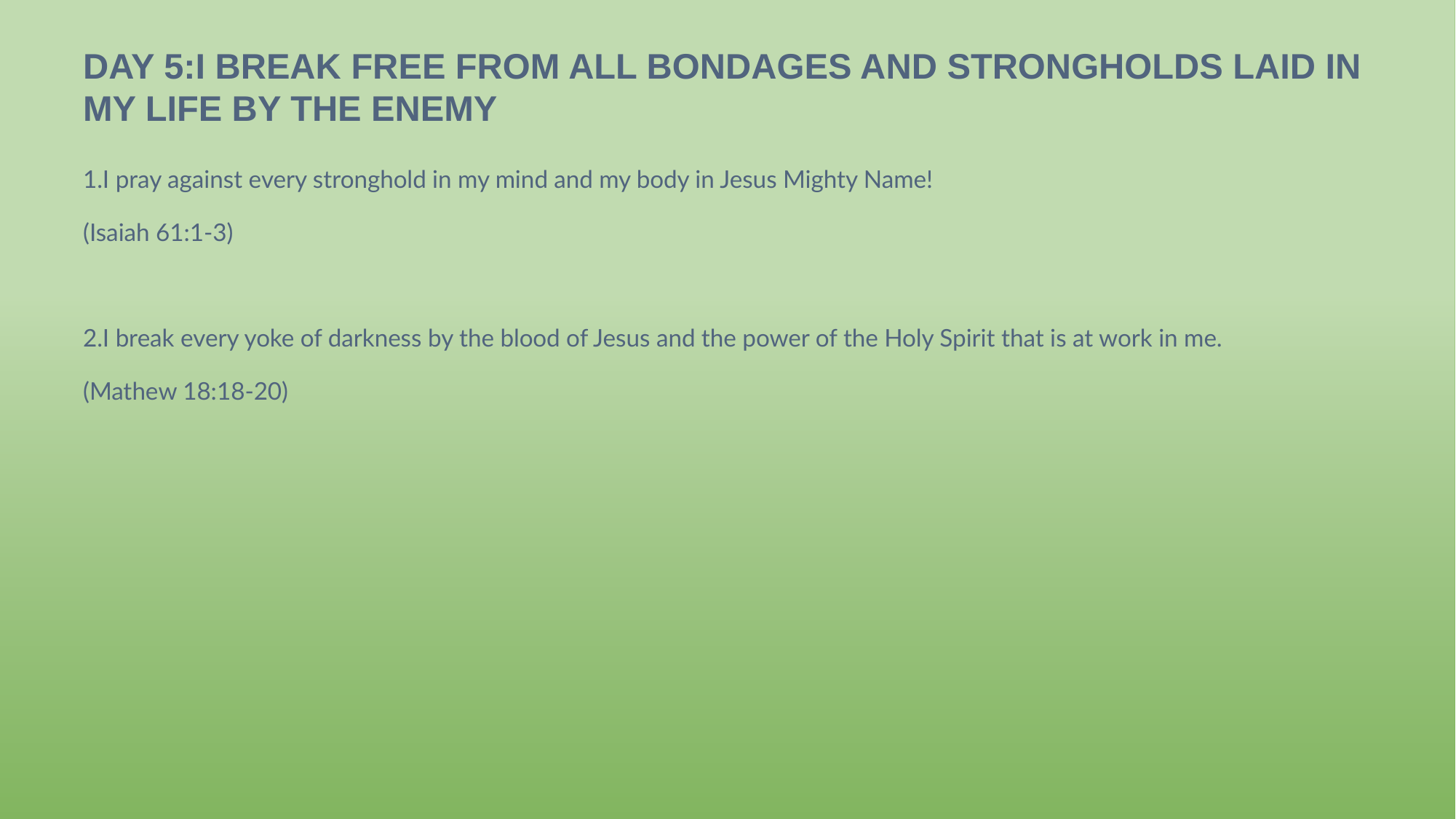

# DAY 5:I BREAK FREE FROM ALL BONDAGES AND STRONGHOLDS LAID IN MY LIFE BY THE ENEMY
1.I pray against every stronghold in my mind and my body in Jesus Mighty Name!
(Isaiah 61:1-3)

2.I break every yoke of darkness by the blood of Jesus and the power of the Holy Spirit that is at work in me.
(Mathew 18:18-20)